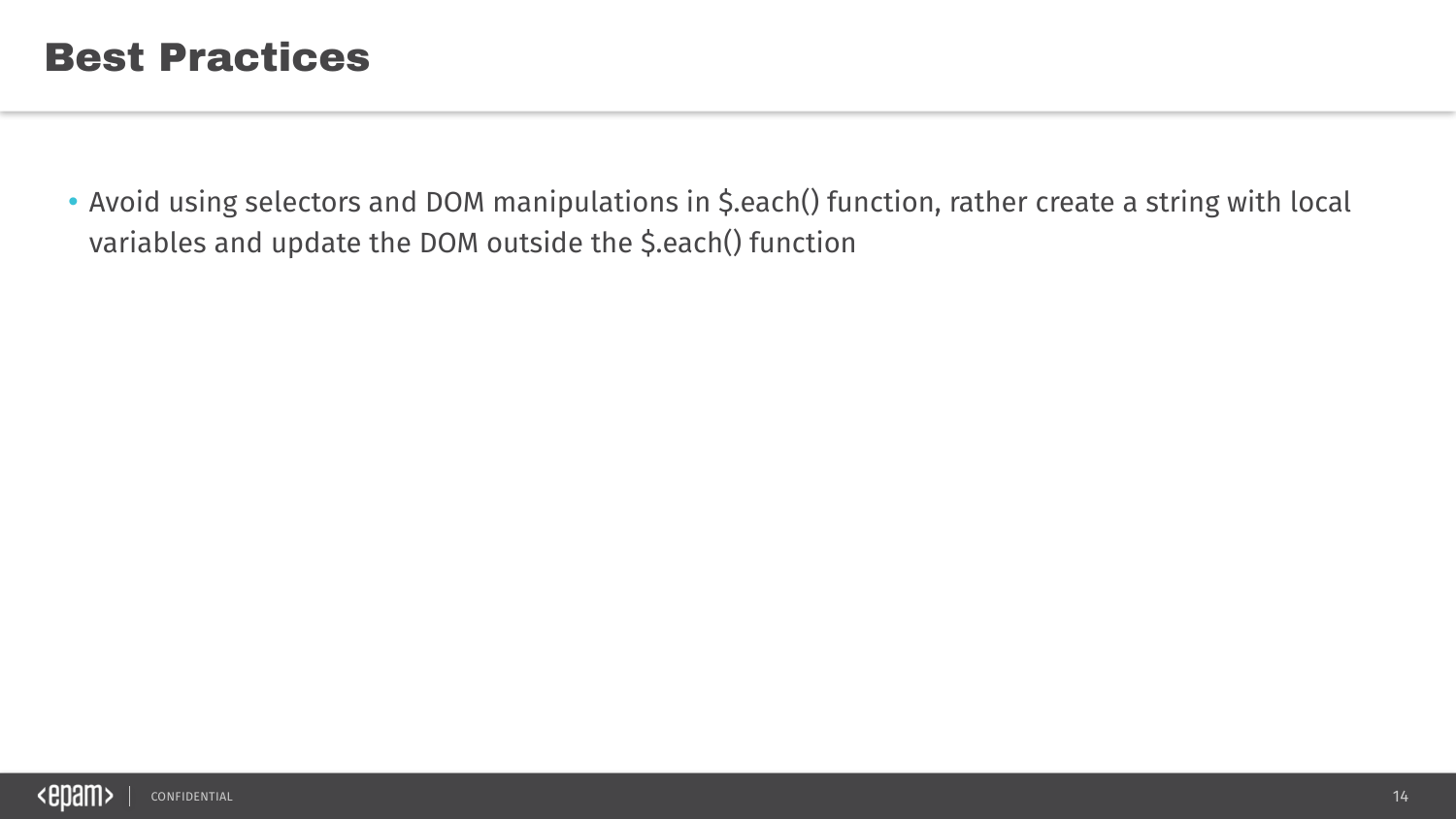

Best Practices
Avoid using selectors and DOM manipulations in $.each() function, rather create a string with local variables and update the DOM outside the $.each() function